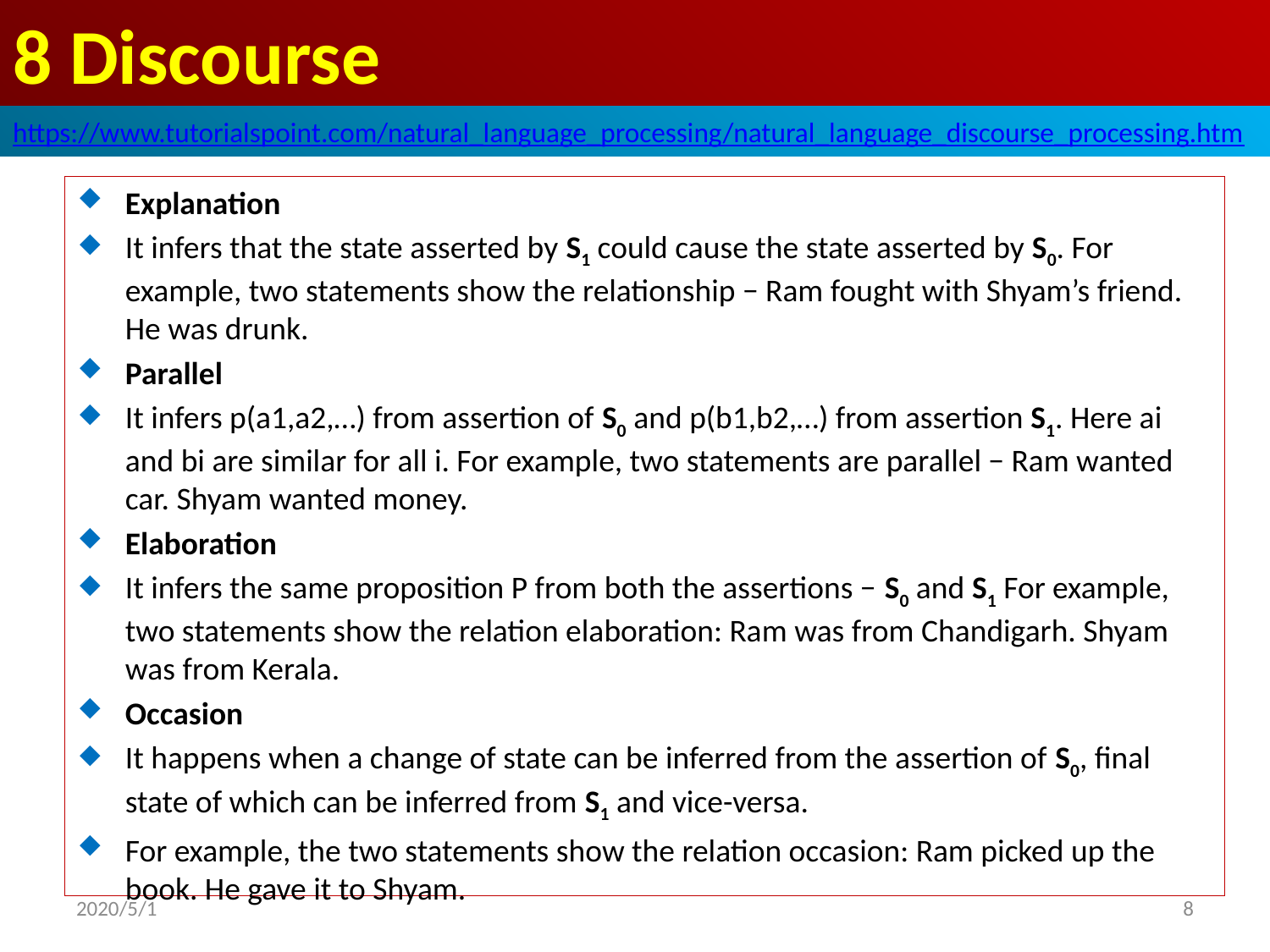

# 8 Discourse
https://www.tutorialspoint.com/natural_language_processing/natural_language_discourse_processing.htm
Explanation
It infers that the state asserted by S1 could cause the state asserted by S0. For example, two statements show the relationship − Ram fought with Shyam’s friend. He was drunk.
Parallel
It infers p(a1,a2,…) from assertion of S0 and p(b1,b2,…) from assertion S1. Here ai and bi are similar for all i. For example, two statements are parallel − Ram wanted car. Shyam wanted money.
Elaboration
It infers the same proposition P from both the assertions − S0 and S1 For example, two statements show the relation elaboration: Ram was from Chandigarh. Shyam was from Kerala.
Occasion
It happens when a change of state can be inferred from the assertion of S0, final state of which can be inferred from S1 and vice-versa.
For example, the two statements show the relation occasion: Ram picked up the book. He gave it to Shyam.

2020/5/1
8